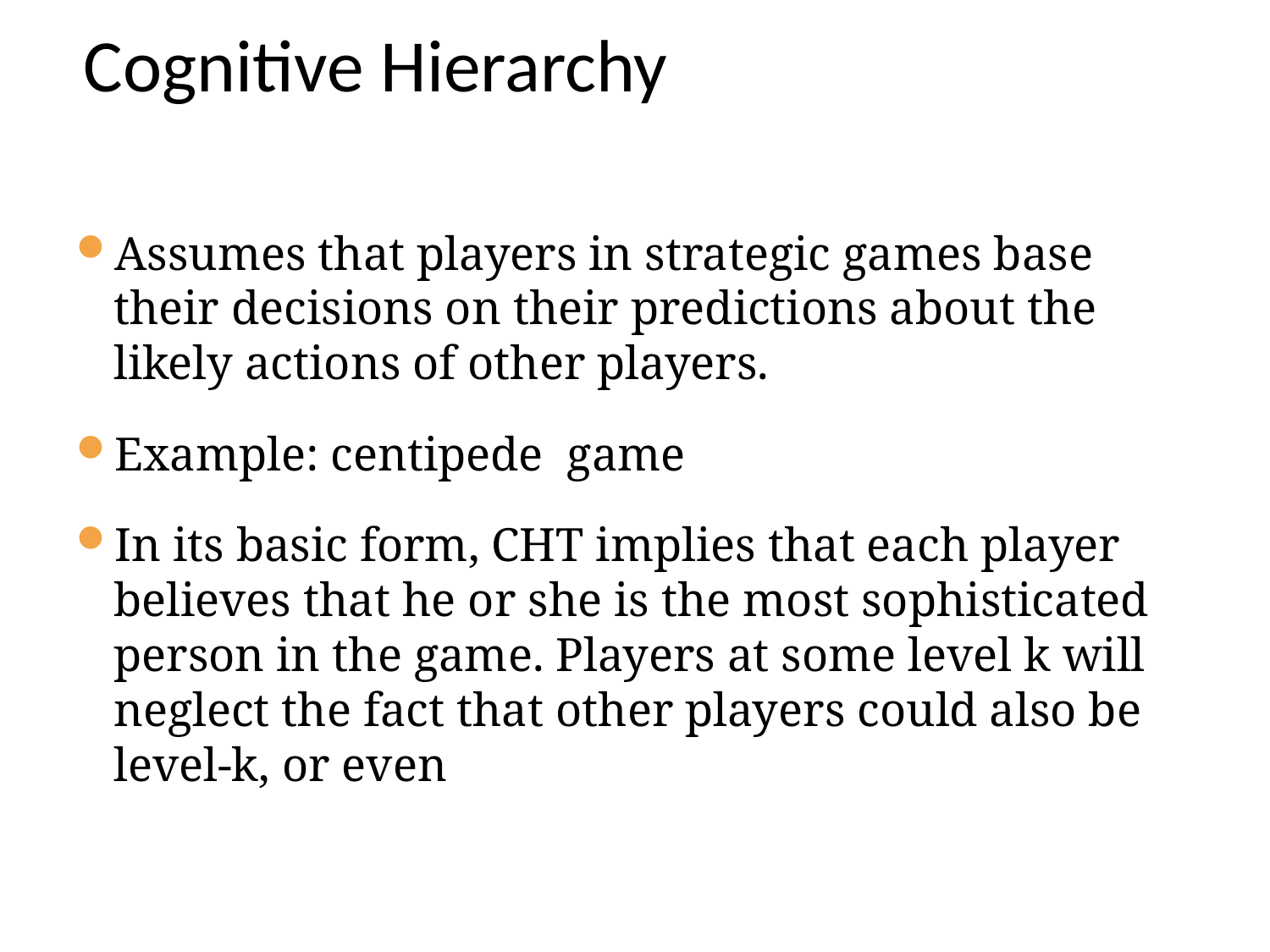

# Cognitive Hierarchy
Assumes that players in strategic games base their decisions on their predictions about the likely actions of other players.
Example: centipede  game
In its basic form, CHT implies that each player believes that he or she is the most sophisticated person in the game. Players at some level k will neglect the fact that other players could also be level-k, or even higher.